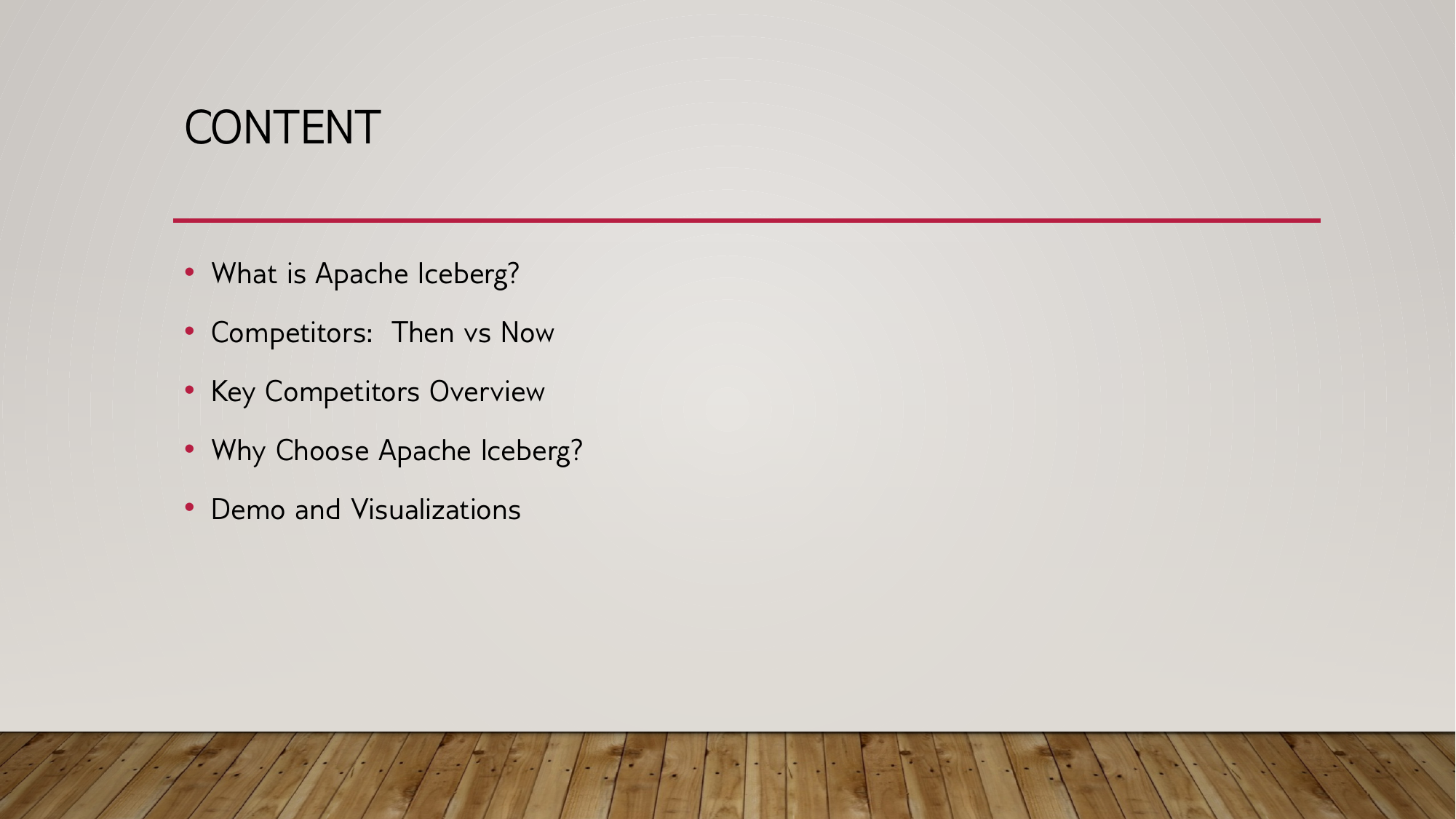

# cONTENT
What is Apache Iceberg?
Competitors:  Then vs Now
Key Competitors Overview
Why Choose Apache Iceberg?
Demo and Visualizations